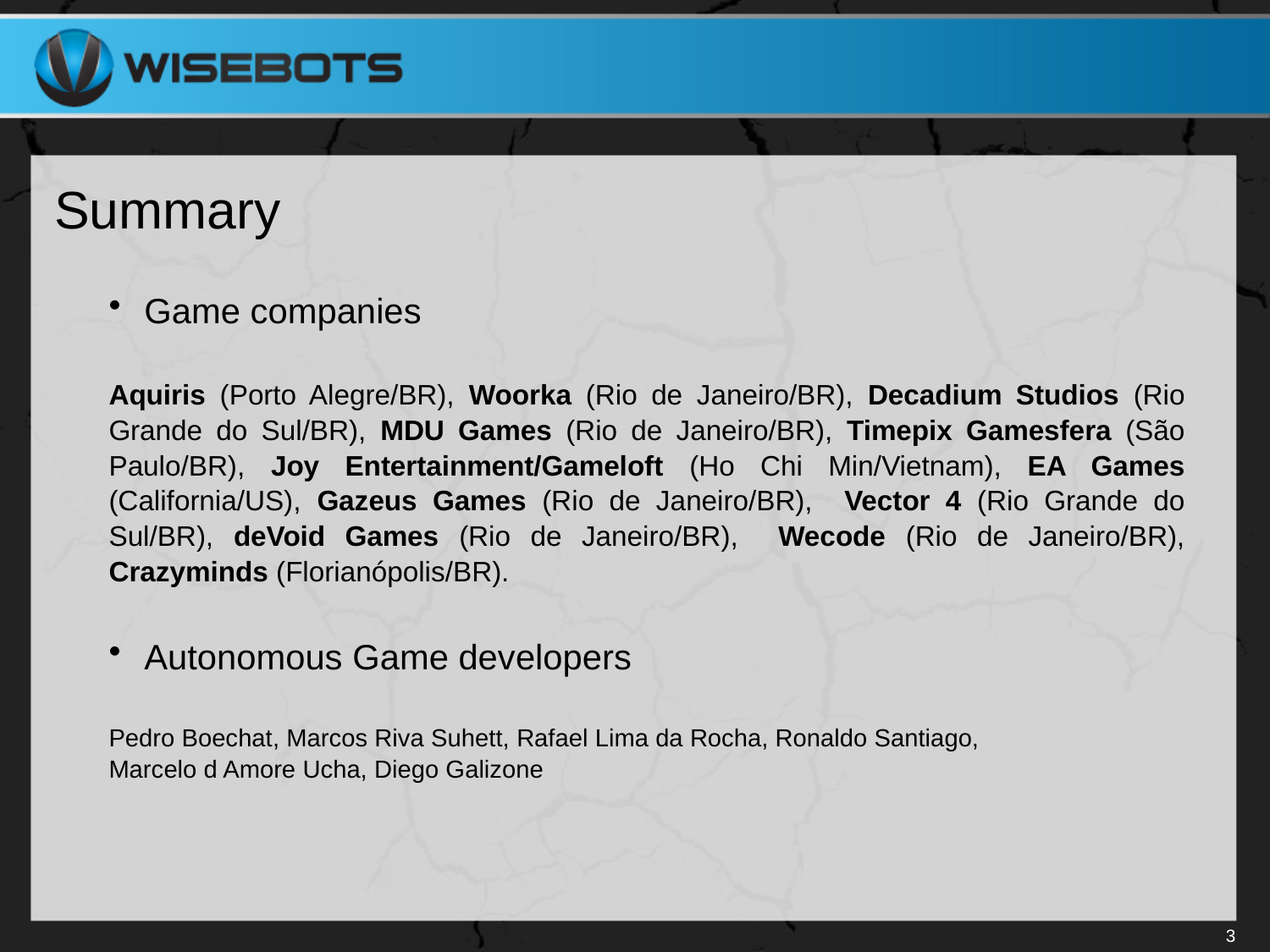

# Summary
Game companies

Aquiris (Porto Alegre/BR), Woorka (Rio de Janeiro/BR), Decadium Studios (Rio Grande do Sul/BR), MDU Games (Rio de Janeiro/BR), Timepix Gamesfera (São Paulo/BR), Joy Entertainment/Gameloft (Ho Chi Min/Vietnam), EA Games (California/US), Gazeus Games (Rio de Janeiro/BR),  Vector 4 (Rio Grande do Sul/BR), deVoid Games (Rio de Janeiro/BR),  Wecode (Rio de Janeiro/BR), Crazyminds (Florianópolis/BR).

Autonomous Game developers

Pedro Boechat, Marcos Riva Suhett, Rafael Lima da Rocha, Ronaldo Santiago,
Marcelo d Amore Ucha, Diego Galizone
3